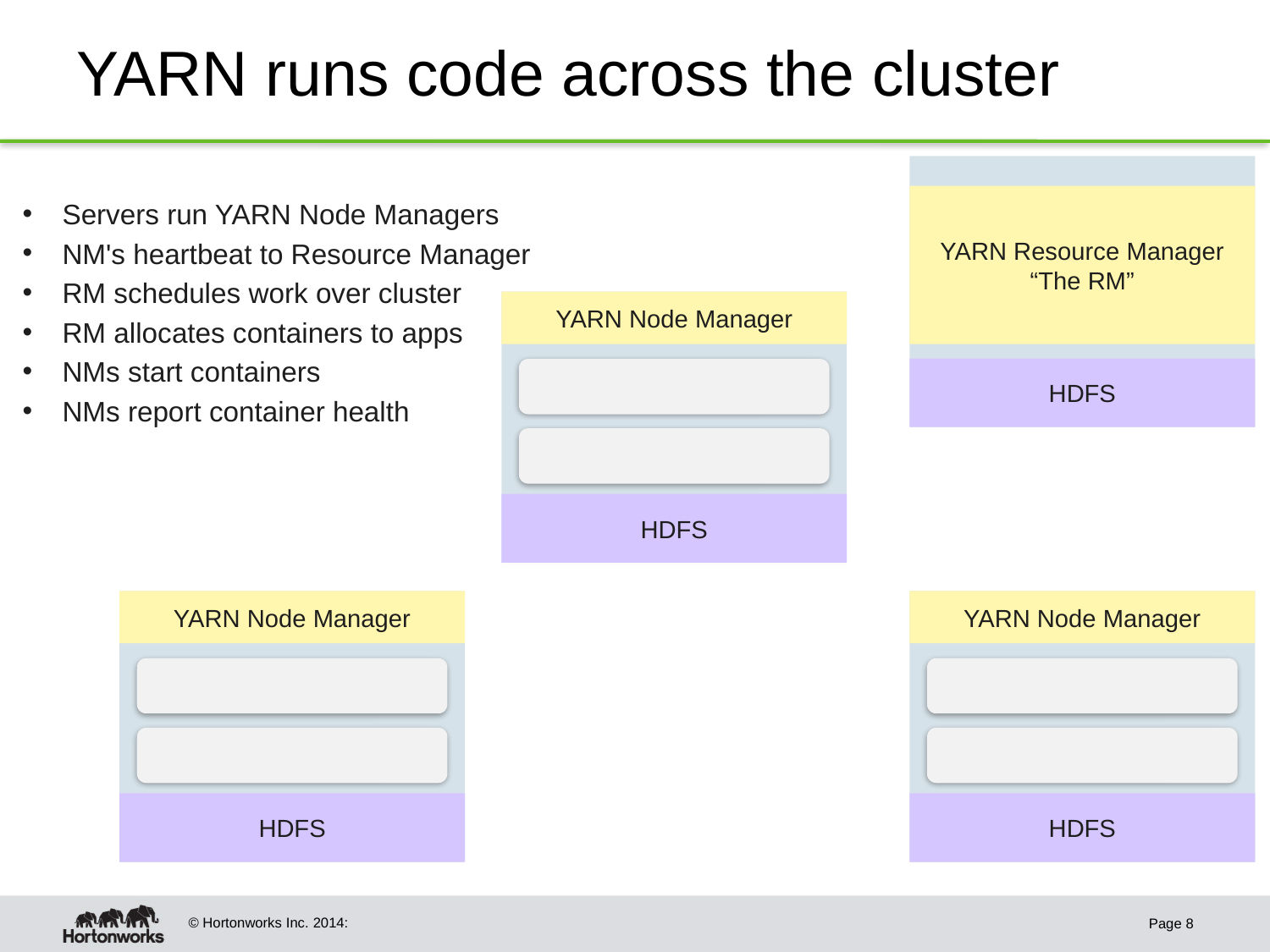

# YARN runs code across the cluster

YARN Resource Manager
“The RM”
HDFS
Servers run YARN Node Managers
NM's heartbeat to Resource Manager
RM schedules work over cluster
RM allocates containers to apps
NMs start containers
NMs report container health

YARN Node Manager

HDFS

YARN Node Manager

HDFS

YARN Node Manager

HDFS
Page 8